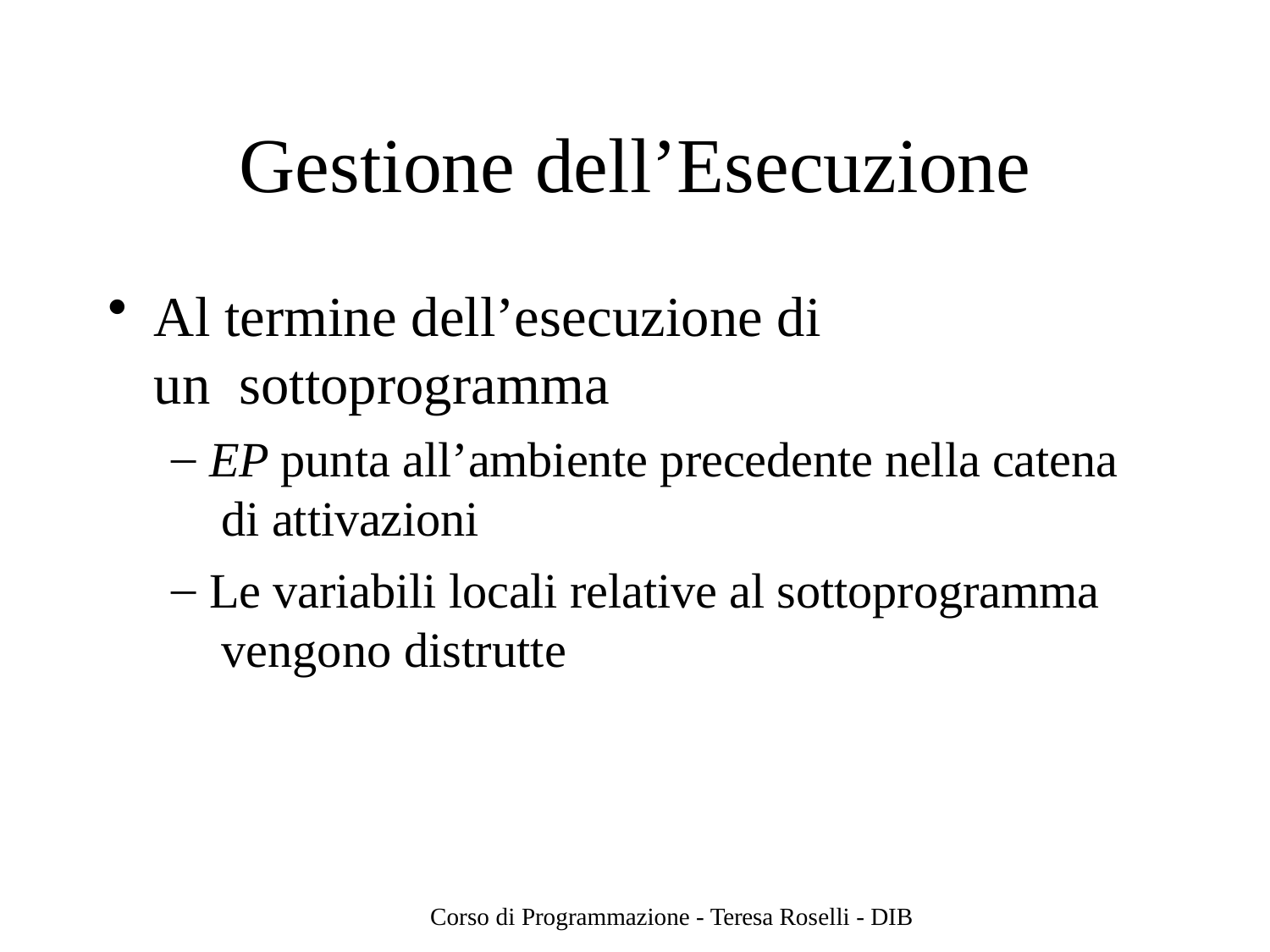

# Gestione dell’Esecuzione
Al termine dell’esecuzione di un  sottoprogramma
EP punta all’ambiente precedente nella catena  di attivazioni
Le variabili locali relative al sottoprogramma  vengono distrutte
Corso di Programmazione - Teresa Roselli - DIB